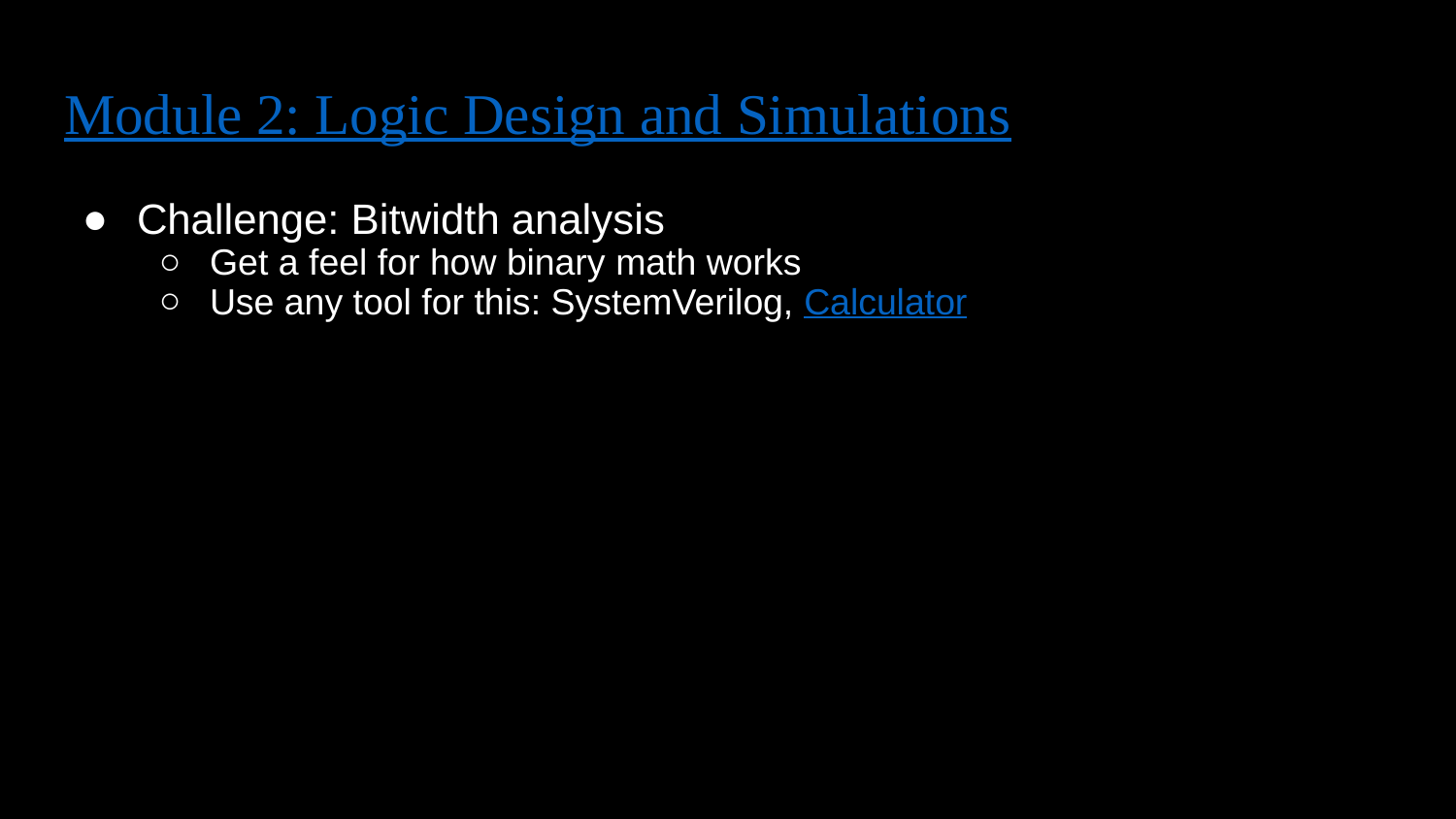

# Module 2: Logic Design and Simulations
Challenge: Bitwidth analysis
Get a feel for how binary math works
Use any tool for this: SystemVerilog, Calculator